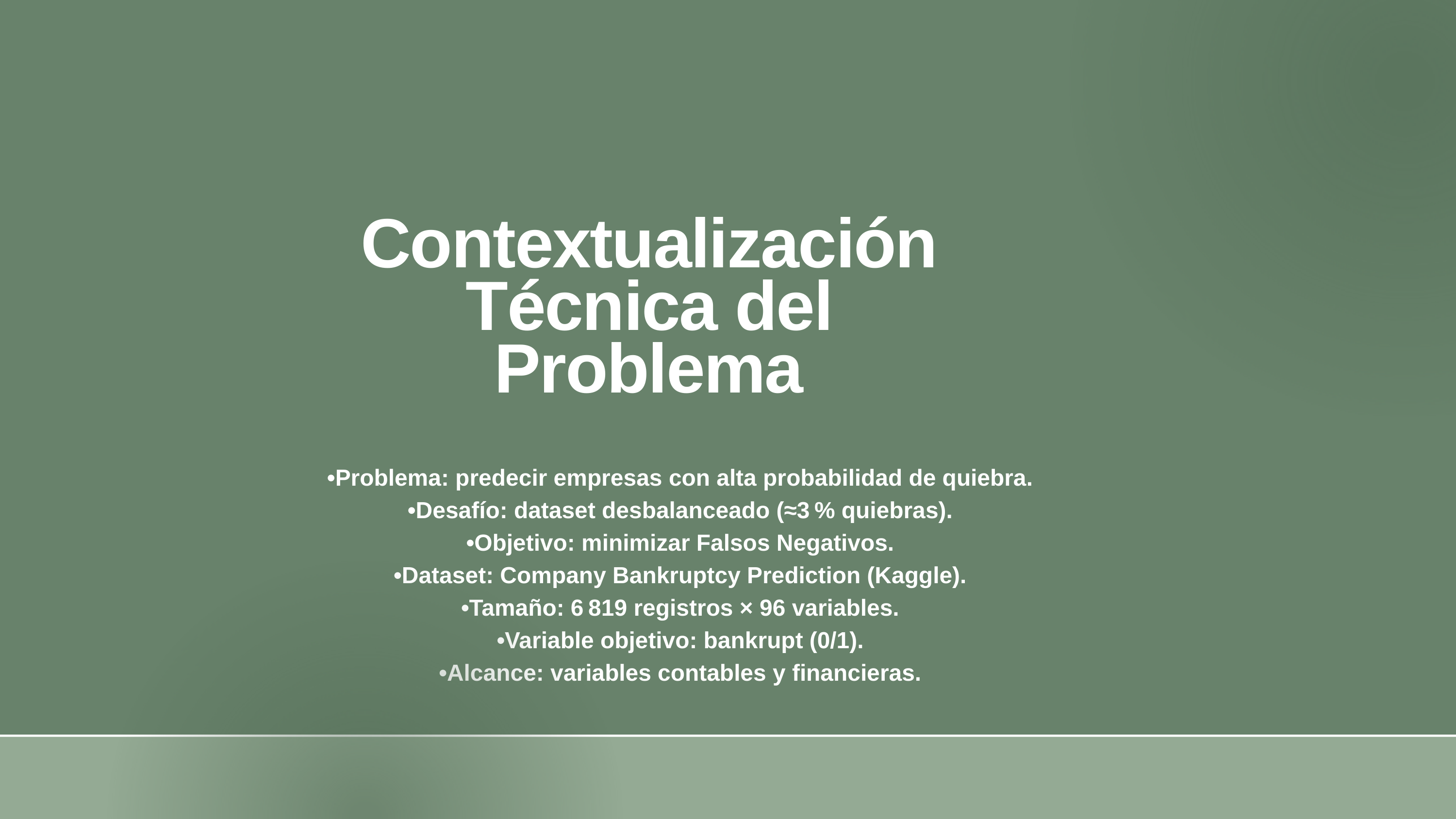

Contextualización Técnica del Problema
•Problema: predecir empresas con alta probabilidad de quiebra.
•Desafío: dataset desbalanceado (≈3 % quiebras).
•Objetivo: minimizar Falsos Negativos.
•Dataset: Company Bankruptcy Prediction (Kaggle).
•Tamaño: 6 819 registros × 96 variables.
•Variable objetivo: bankrupt (0/1).
•Alcance: variables contables y financieras.